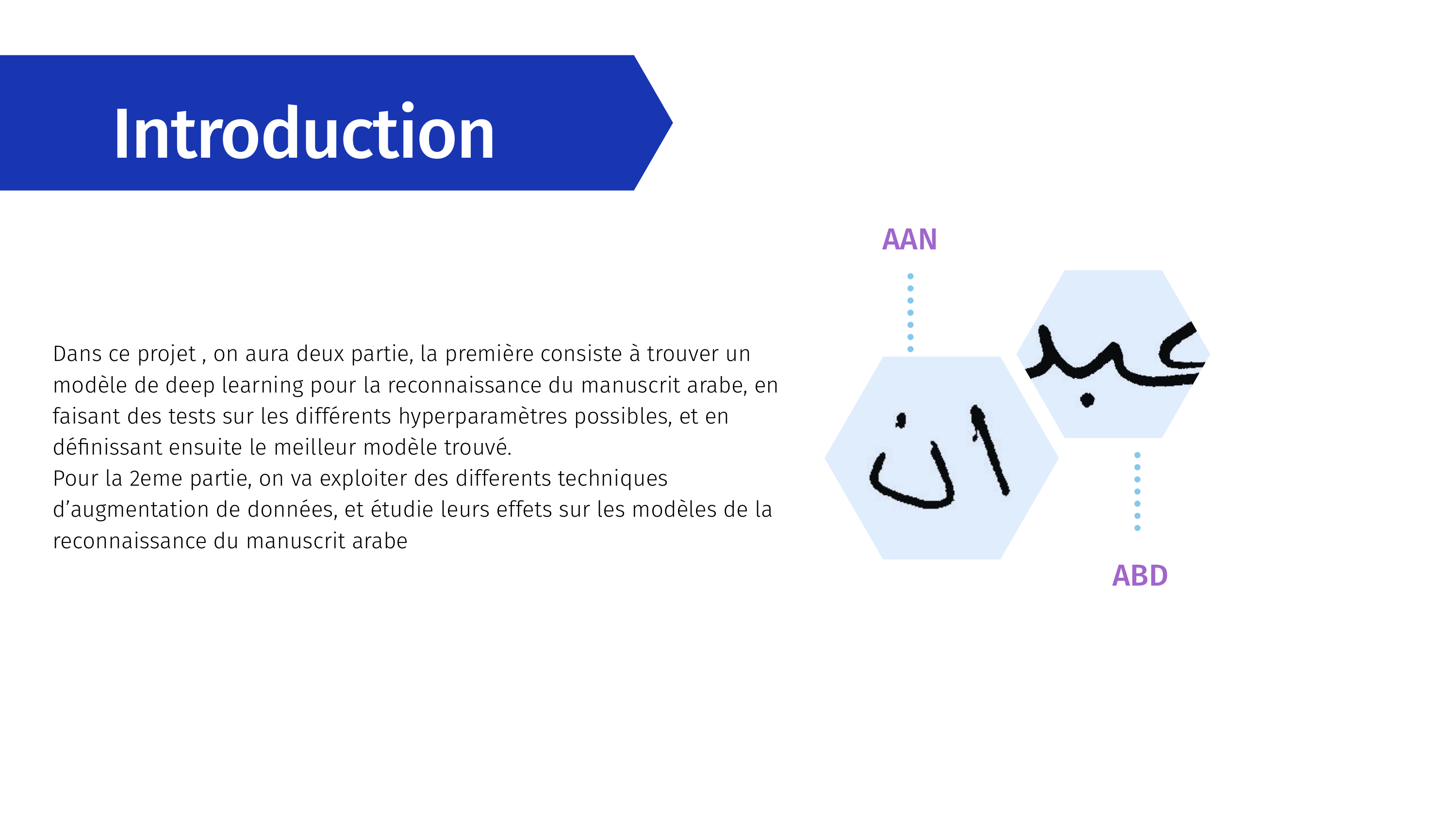

Introduction
AAN

Dans ce projet , on aura deux partie, la première consiste à trouver un modèle de deep learning pour la reconnaissance du manuscrit arabe, en faisant des tests sur les différents hyperparamètres possibles, et en définissant ensuite le meilleur modèle trouvé.
Pour la 2eme partie, on va exploiter des differents techniques d’augmentation de données, et étudie leurs effets sur les modèles de la reconnaissance du manuscrit arabe

ABD